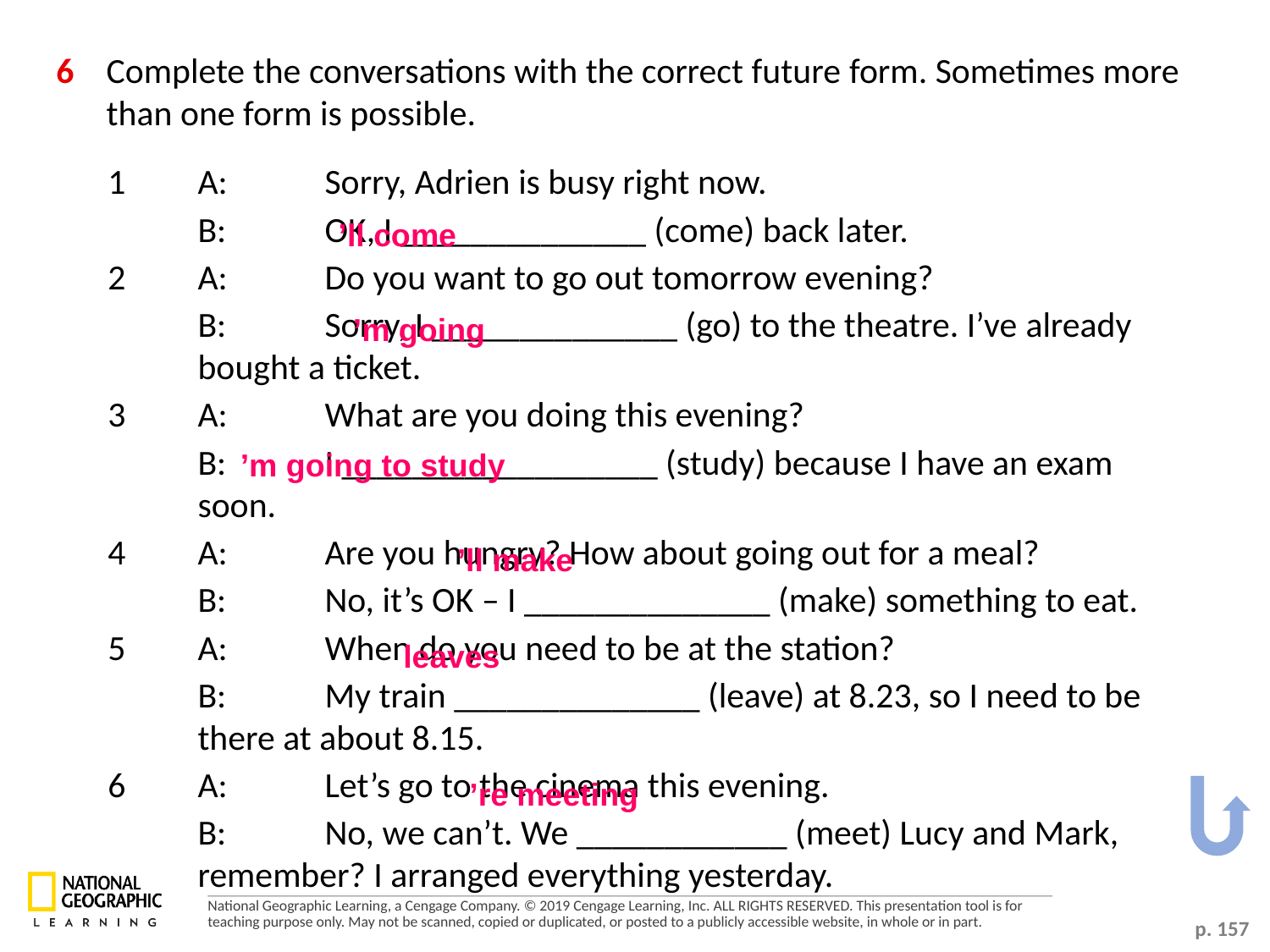

6	Complete the conversations with the correct future form. Sometimes more than one form is possible.
1 	A:	Sorry, Adrien is busy right now.
	B:	OK, I ______________ (come) back later.
2 	A:	Do you want to go out tomorrow evening?
	B:	Sorry, I ______________ (go) to the theatre. I’ve already bought a ticket.
3 	A:	What are you doing this evening?
	B:	I __________________ (study) because I have an exam soon.
4 	A:	Are you hungry? How about going out for a meal?
	B:	No, it’s OK – I ______________ (make) something to eat.
5 	A:	When do you need to be at the station?
	B:	My train ______________ (leave) at 8.23, so I need to be there at about 8.15.
6	A:	Let’s go to the cinema this evening.
	B:	No, we can’t. We ____________ (meet) Lucy and Mark, remember? I arranged everything yesterday.
’ll come
’m going
’m going to study
’ll make
leaves
’re meeting

p. 157